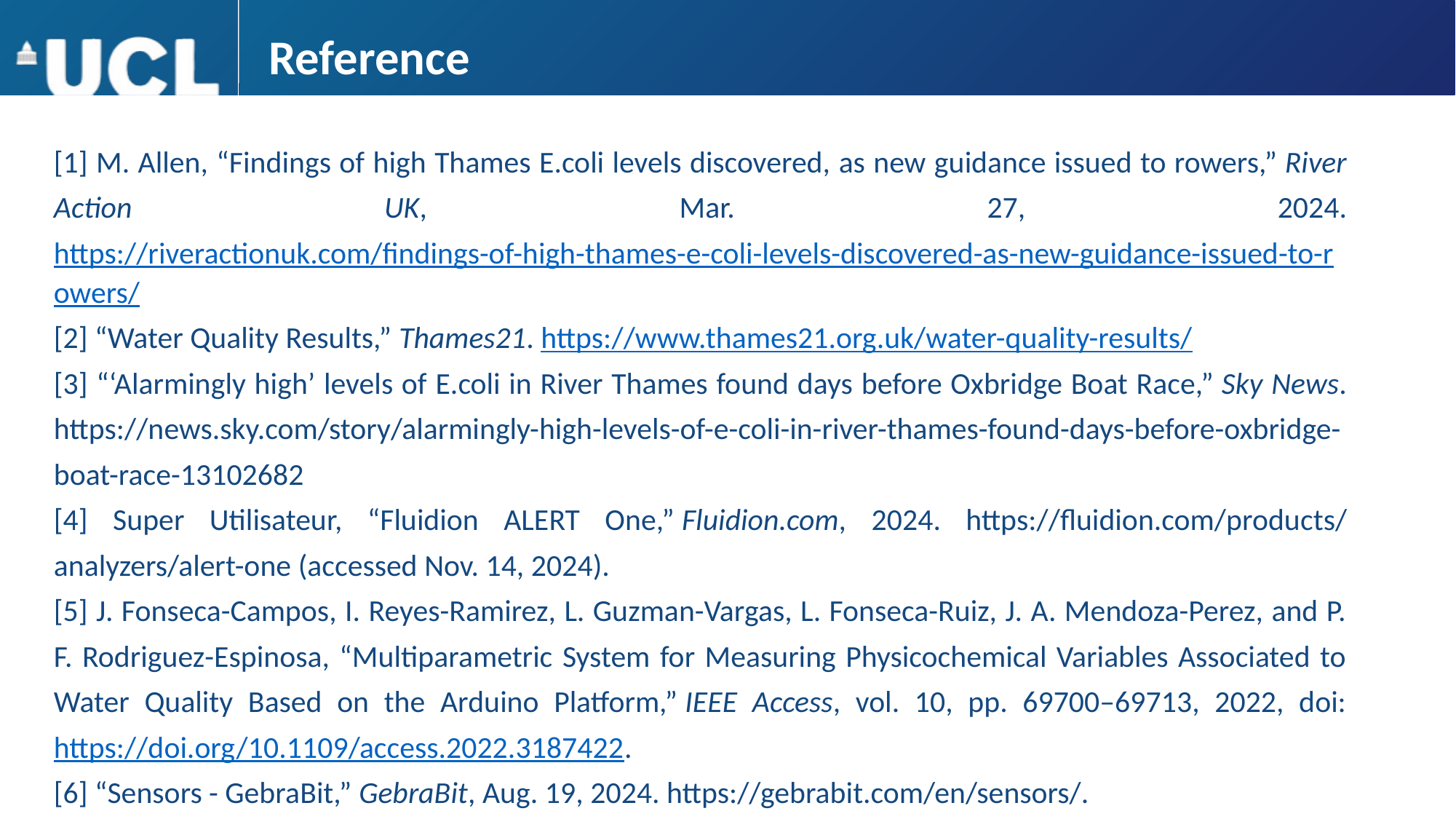

# Reference
[1] M. Allen, “Findings of high Thames E.coli levels discovered, as new guidance issued to rowers,” River Action UK, Mar. 27, 2024. https://riveractionuk.com/findings-of-high-thames-e-coli-levels-discovered-as-new-guidance-issued-to-rowers/
[2] “Water Quality Results,” Thames21. https://www.thames21.org.uk/water-quality-results/
[3] “‘Alarmingly high’ levels of E.coli in River Thames found days before Oxbridge Boat Race,” Sky News. https://news.sky.com/story/alarmingly-high-levels-of-e-coli-in-river-thames-found-days-before-oxbridge-boat-race-13102682
[4] Super Utilisateur, “Fluidion ALERT One,” Fluidion.com, 2024. https://fluidion.com/products/analyzers/alert-one (accessed Nov. 14, 2024).
[5] J. Fonseca-Campos, I. Reyes-Ramirez, L. Guzman-Vargas, L. Fonseca-Ruiz, J. A. Mendoza-Perez, and P. F. Rodriguez-Espinosa, “Multiparametric System for Measuring Physicochemical Variables Associated to Water Quality Based on the Arduino Platform,” IEEE Access, vol. 10, pp. 69700–69713, 2022, doi: https://doi.org/10.1109/access.2022.3187422.
[6] “Sensors - GebraBit,” GebraBit, Aug. 19, 2024. https://gebrabit.com/en/sensors/.